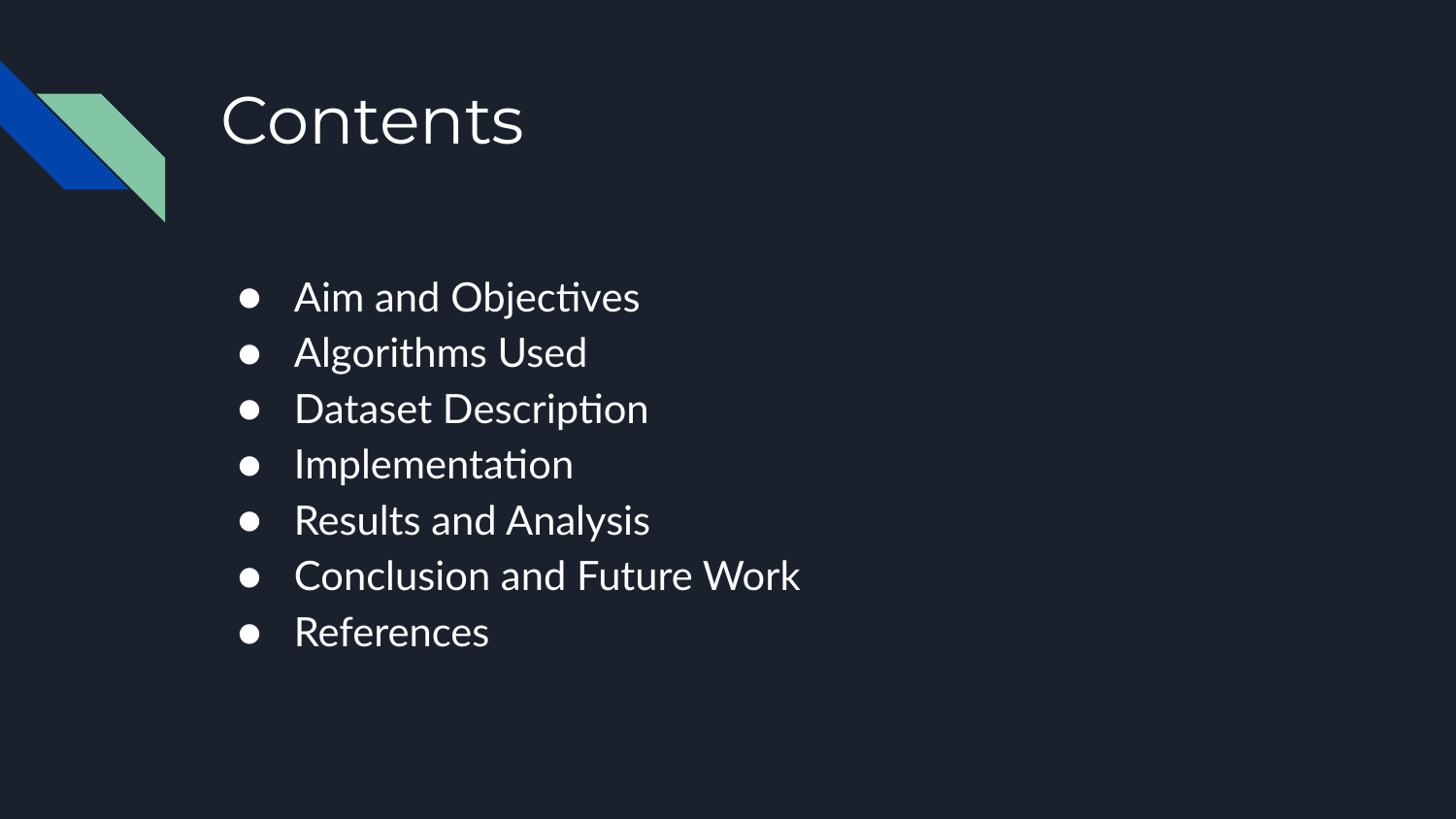

# Contents
Aim and Objectives
Algorithms Used
Dataset Description
Implementation
Results and Analysis
Conclusion and Future Work
References